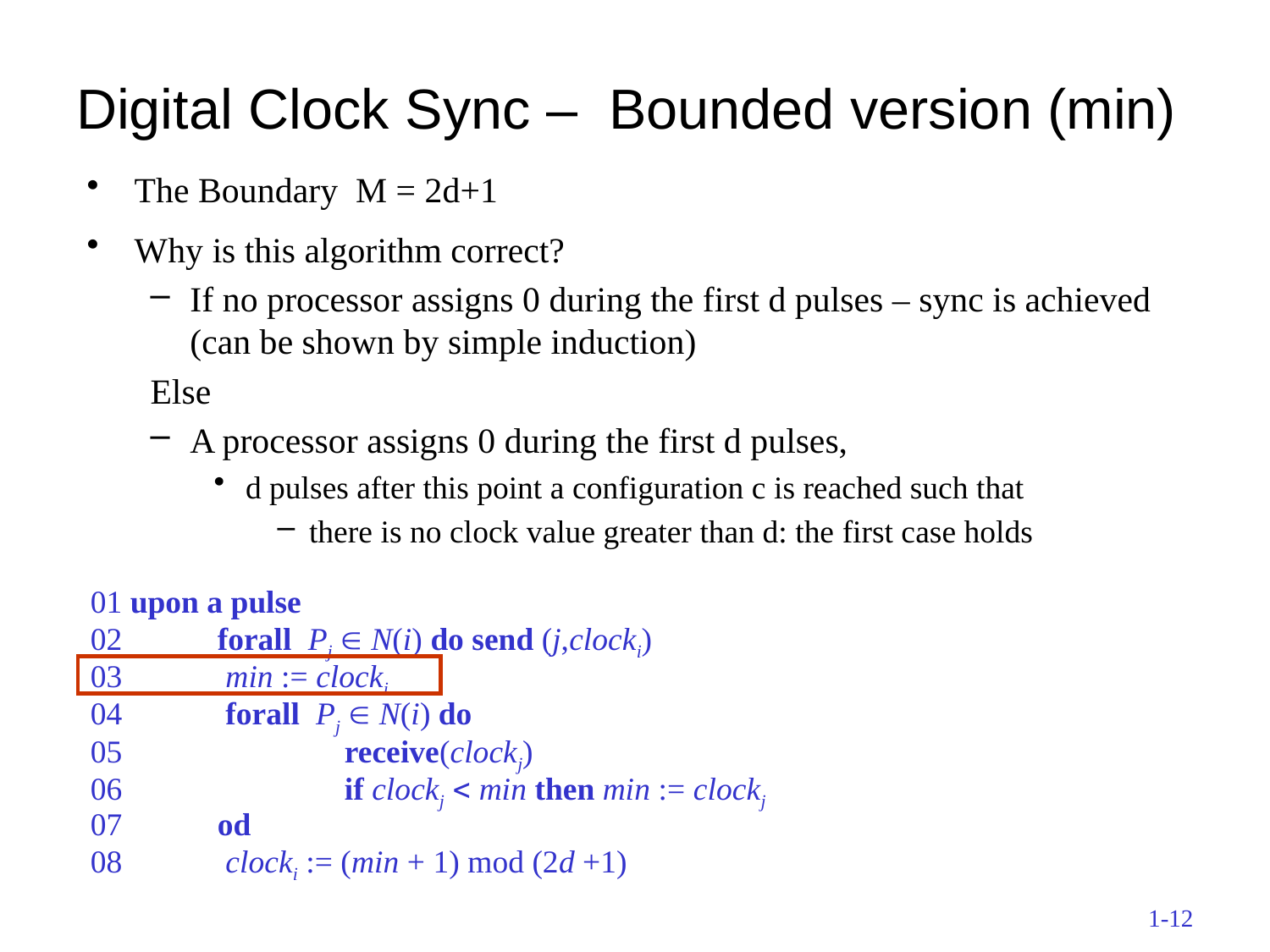

# Digital Clock Sync –  Bounded version (min)
The Boundary  M = 2d+1
Why is this algorithm correct?
If no processor assigns 0 during the first d pulses – sync is achieved (can be shown by simple induction)
Else
A processor assigns 0 during the first d pulses,
d pulses after this point a configuration c is reached such that
there is no clock value greater than d: the first case holds
01 upon a pulse
02	forall  Pj ∈ N(i) do send (j,clocki)
03	 min := clocki
04 	 forall  Pj ∈ N(i) do
05		receive(clockj)
06		if clockj < min then min := clockj
07	od
08	 clocki := (min + 1) mod (2d +1)

1-12